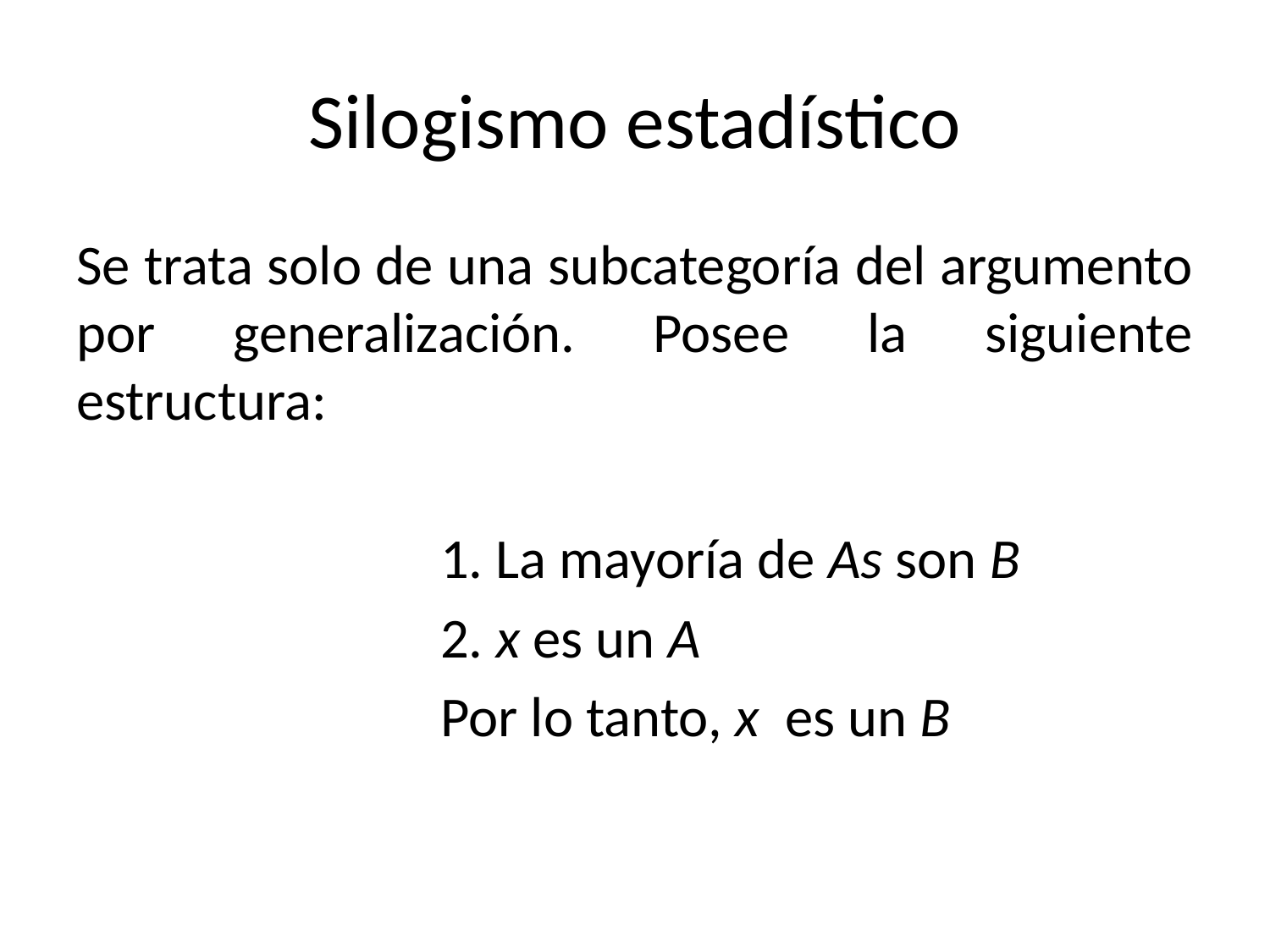

# Silogismo estadístico
Se trata solo de una subcategoría del argumento por generalización. Posee la siguiente estructura:

	1. La mayoría de As son B
	2. x es un A
	Por lo tanto, x  es un B